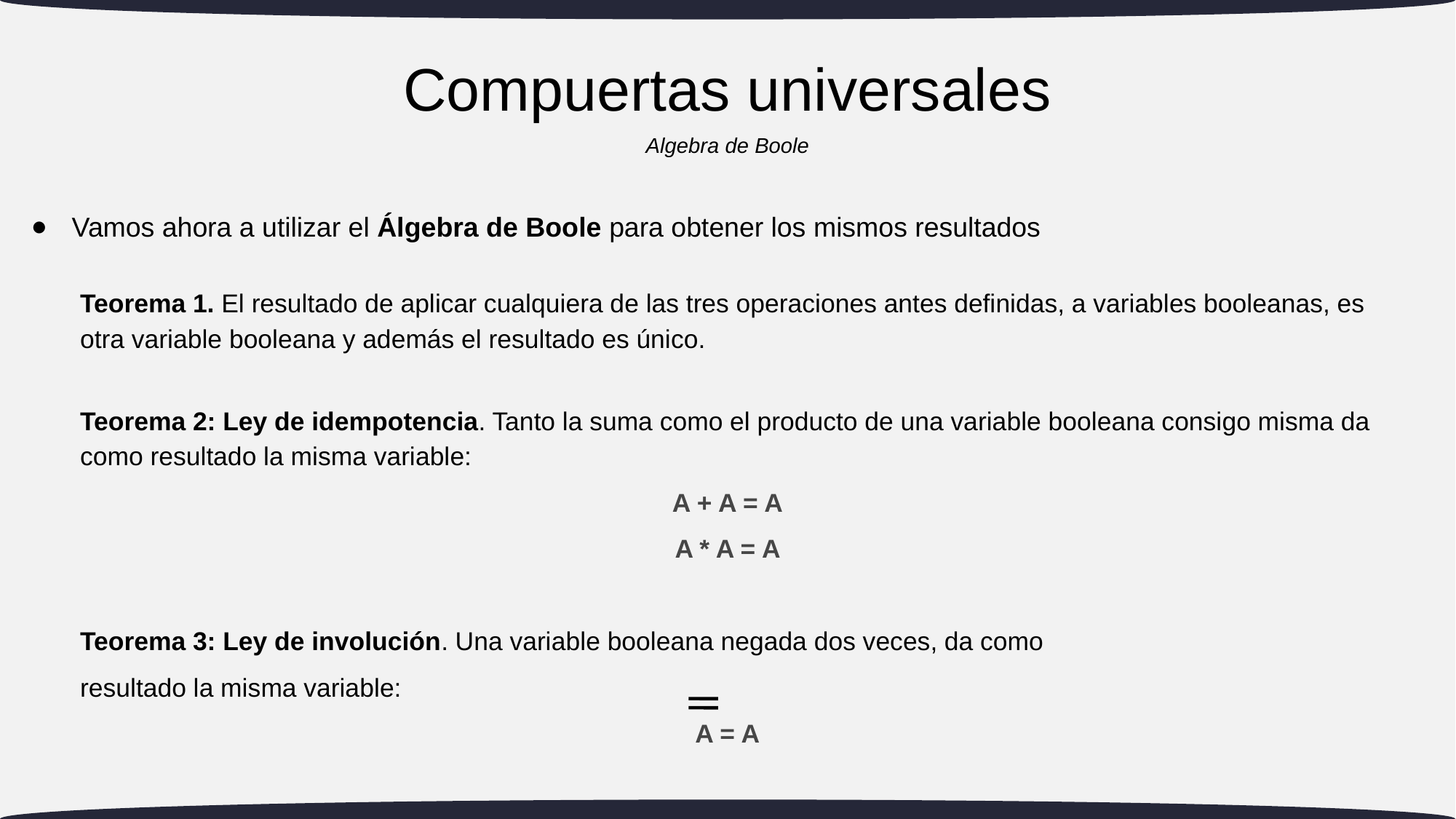

# Compuertas universales
Algebra de Boole
Vamos ahora a utilizar el Álgebra de Boole para obtener los mismos resultados
Teorema 1. El resultado de aplicar cualquiera de las tres operaciones antes definidas, a variables booleanas, es otra variable booleana y además el resultado es único.

Teorema 2: Ley de idempotencia. Tanto la suma como el producto de una variable booleana consigo misma da como resultado la misma variable:
A + A = A
A * A = A

Teorema 3: Ley de involución. Una variable booleana negada dos veces, da como
resultado la misma variable:
A = A